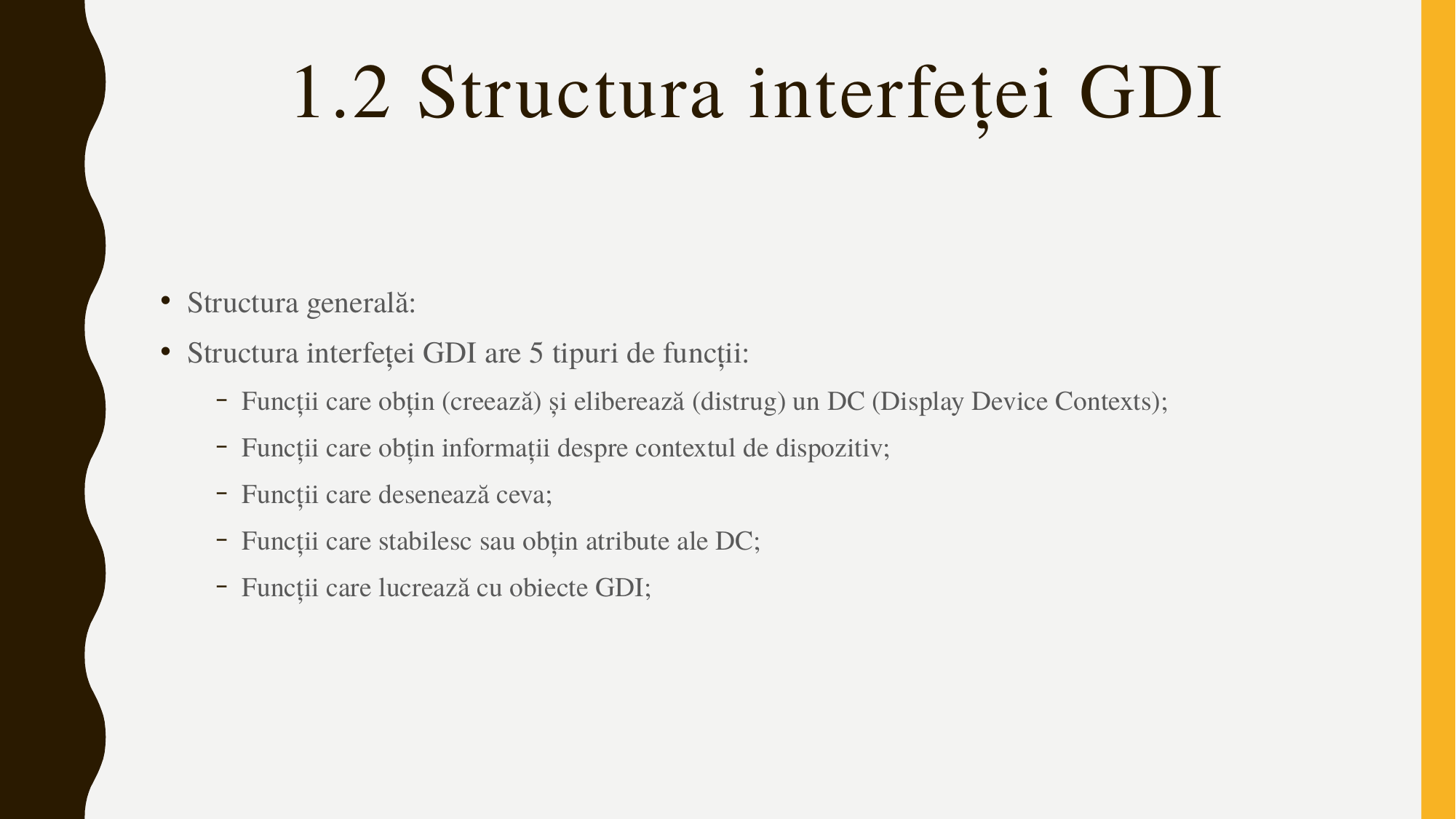

# 1.2 Structura interfeței GDI
Structura generală:
Structura interfeței GDI are 5 tipuri de funcții:
Funcții care obțin (creează) și eliberează (distrug) un DC (Display Device Contexts);
Funcții care obțin informații despre contextul de dispozitiv;
Funcții care desenează ceva;
Funcții care stabilesc sau obțin atribute ale DC;
Funcții care lucrează cu obiecte GDI;